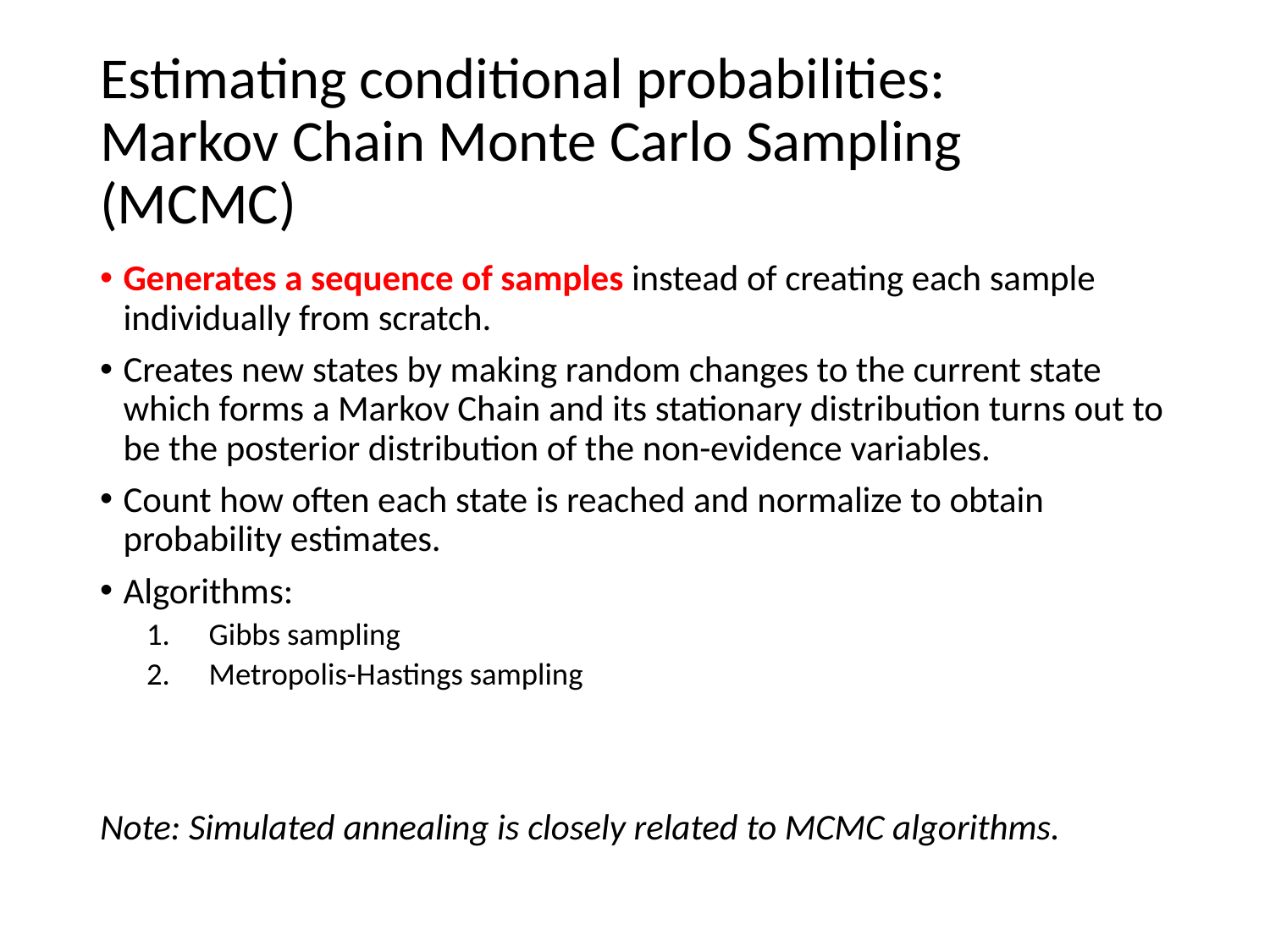

# Estimating conditional probabilities: Markov Chain Monte Carlo Sampling (MCMC)
Generates a sequence of samples instead of creating each sample individually from scratch.
Creates new states by making random changes to the current state which forms a Markov Chain and its stationary distribution turns out to be the posterior distribution of the non-evidence variables.
Count how often each state is reached and normalize to obtain probability estimates.
Algorithms:
Gibbs sampling
Metropolis-Hastings sampling

Note: Simulated annealing is closely related to MCMC algorithms.